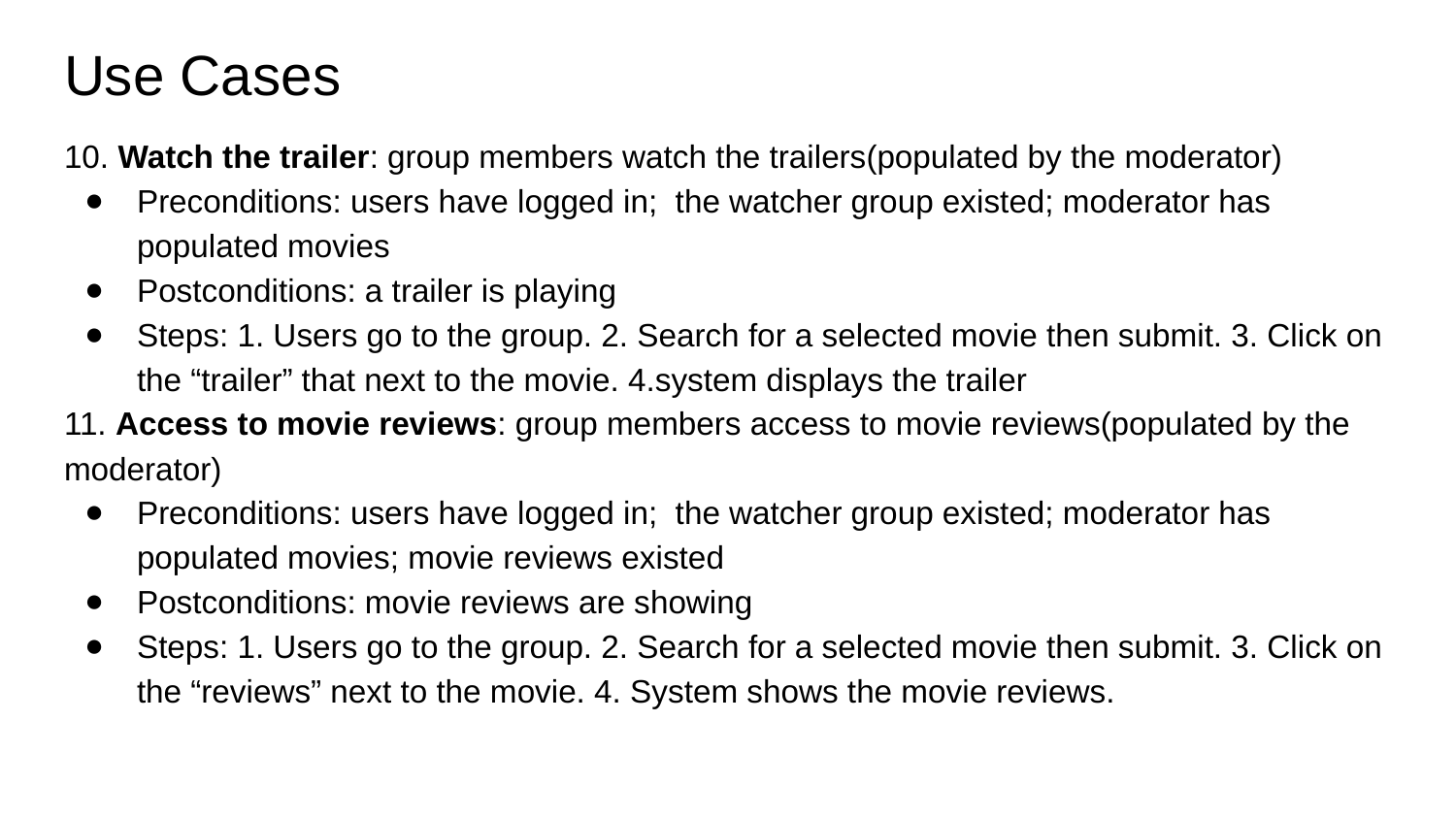

# Use Cases
10. Watch the trailer: group members watch the trailers(populated by the moderator)
Preconditions: users have logged in;  the watcher group existed; moderator has populated movies
Postconditions: a trailer is playing
Steps: 1. Users go to the group. 2. Search for a selected movie then submit. 3. Click on the “trailer” that next to the movie. 4.system displays the trailer
11. Access to movie reviews: group members access to movie reviews(populated by the moderator)
Preconditions: users have logged in;  the watcher group existed; moderator has populated movies; movie reviews existed
Postconditions: movie reviews are showing
Steps: 1. Users go to the group. 2. Search for a selected movie then submit. 3. Click on the “reviews” next to the movie. 4. System shows the movie reviews.